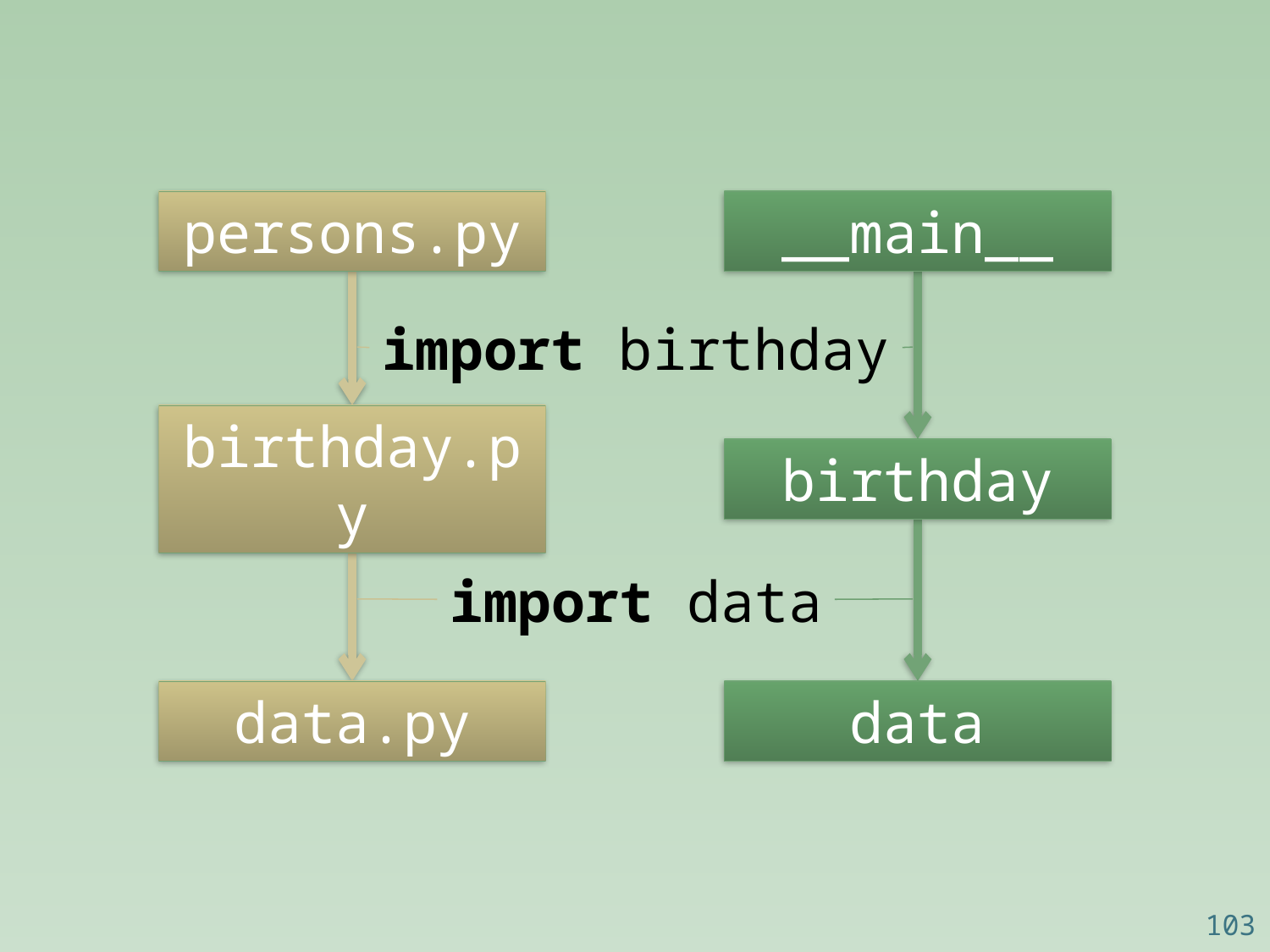

persons.py
__main__
import birthday
birthday.py
birthday
import data
data.py
data
103